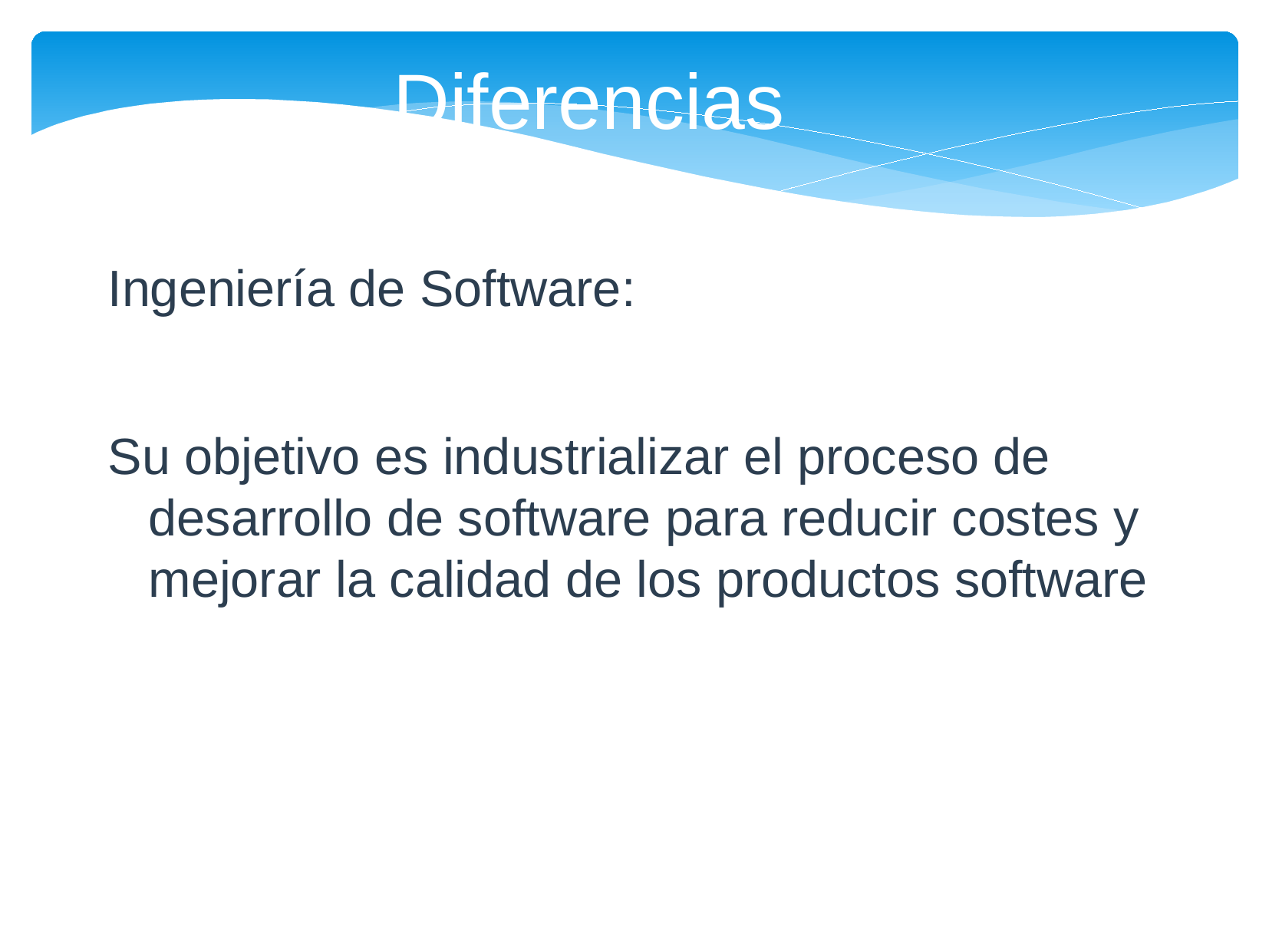

Diferencias
Ingeniería de Software:

Su objetivo es industrializar el proceso de desarrollo de software para reducir costes y mejorar la calidad de los productos software